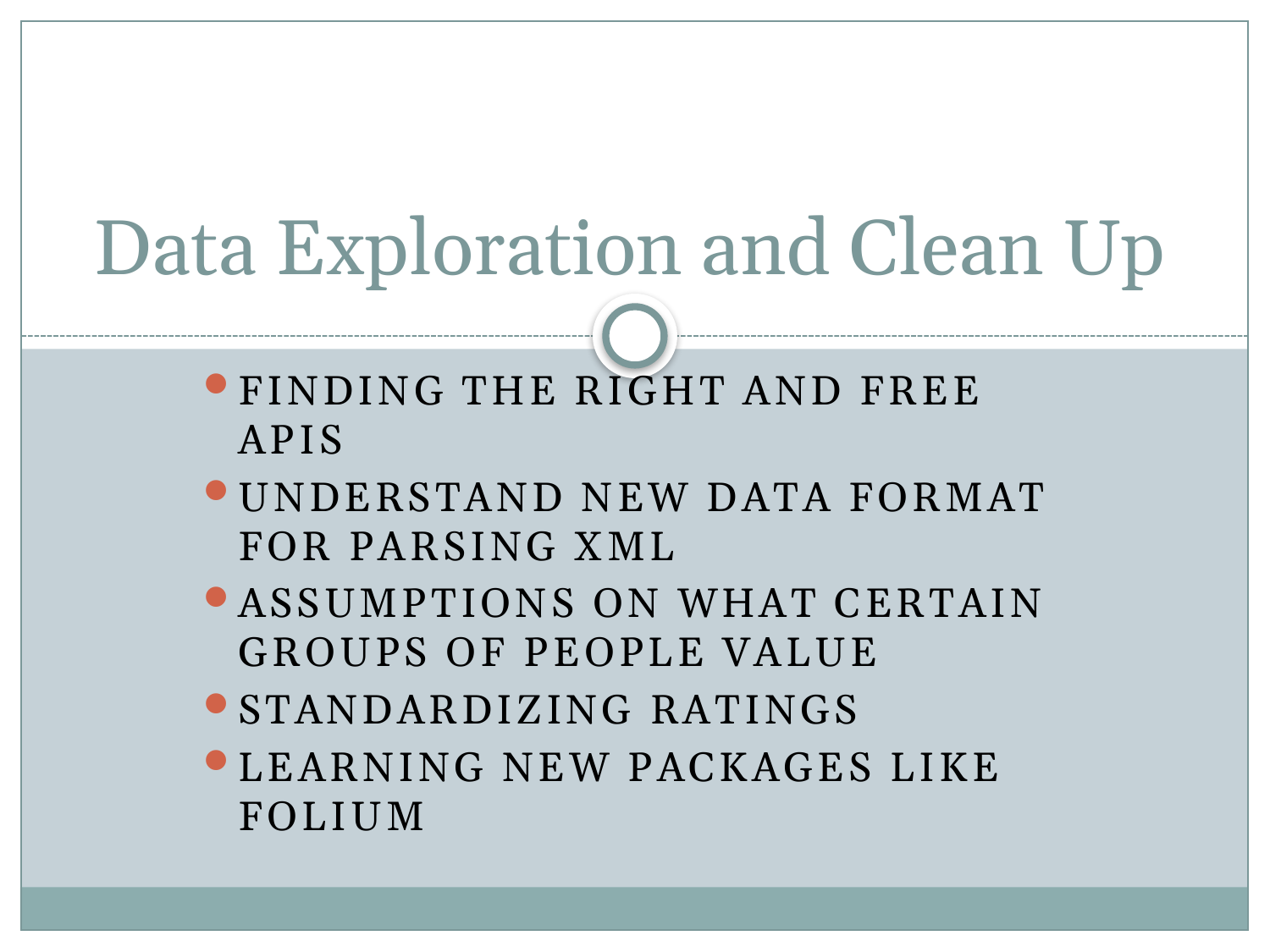

# Data Exploration and Clean Up
Finding the Right and Free APIs
Understand new data format for parsing XML
Assumptions on what Certain groups of people value
Standardizing Ratings
Learning new packages like Folium